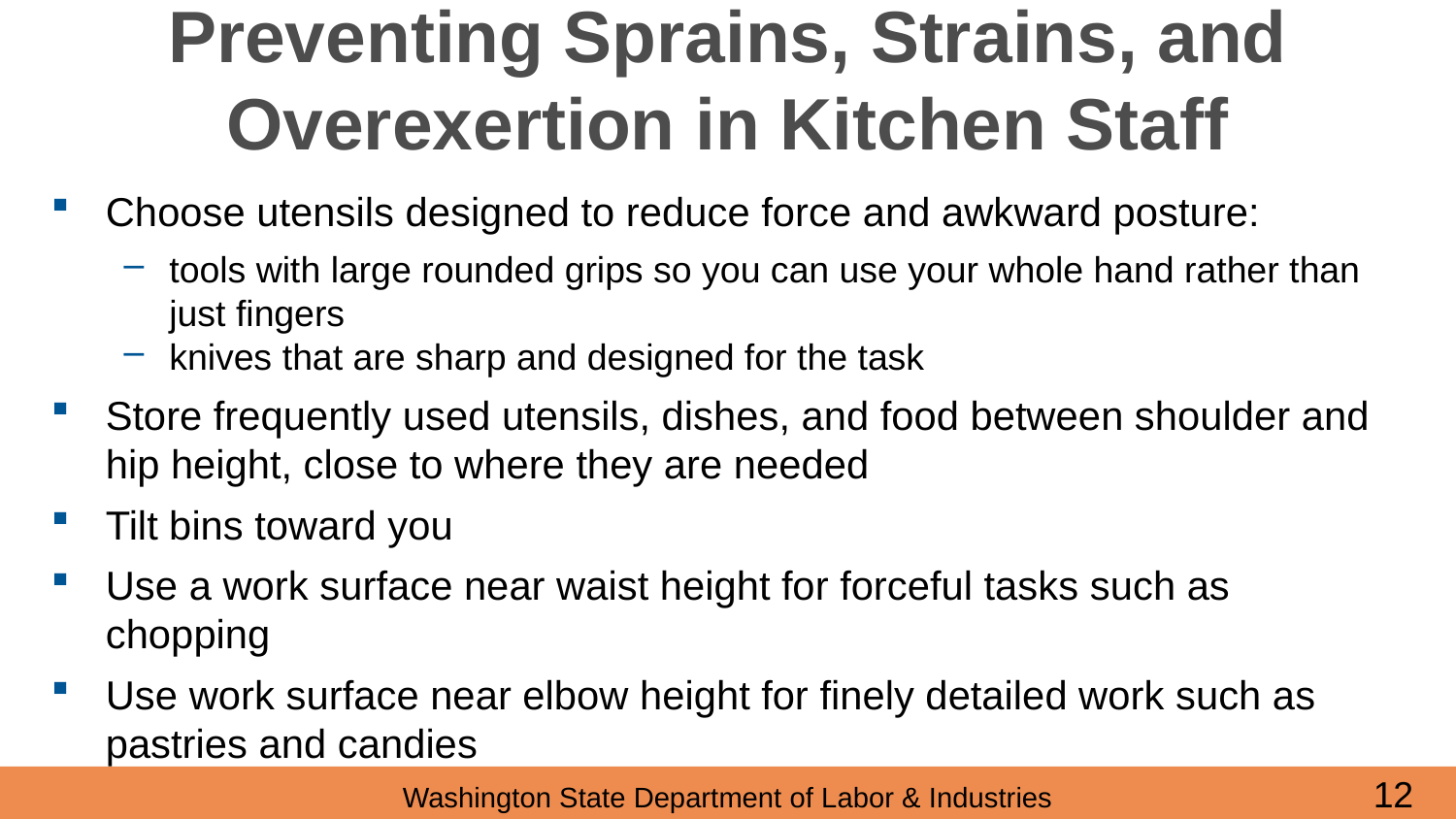

# Preventing Sprains, Strains, and Overexertion in Kitchen Staff
Choose utensils designed to reduce force and awkward posture:
tools with large rounded grips so you can use your whole hand rather than just fingers
knives that are sharp and designed for the task
Store frequently used utensils, dishes, and food between shoulder and hip height, close to where they are needed
Tilt bins toward you
Use a work surface near waist height for forceful tasks such as chopping
Use work surface near elbow height for finely detailed work such as pastries and candies